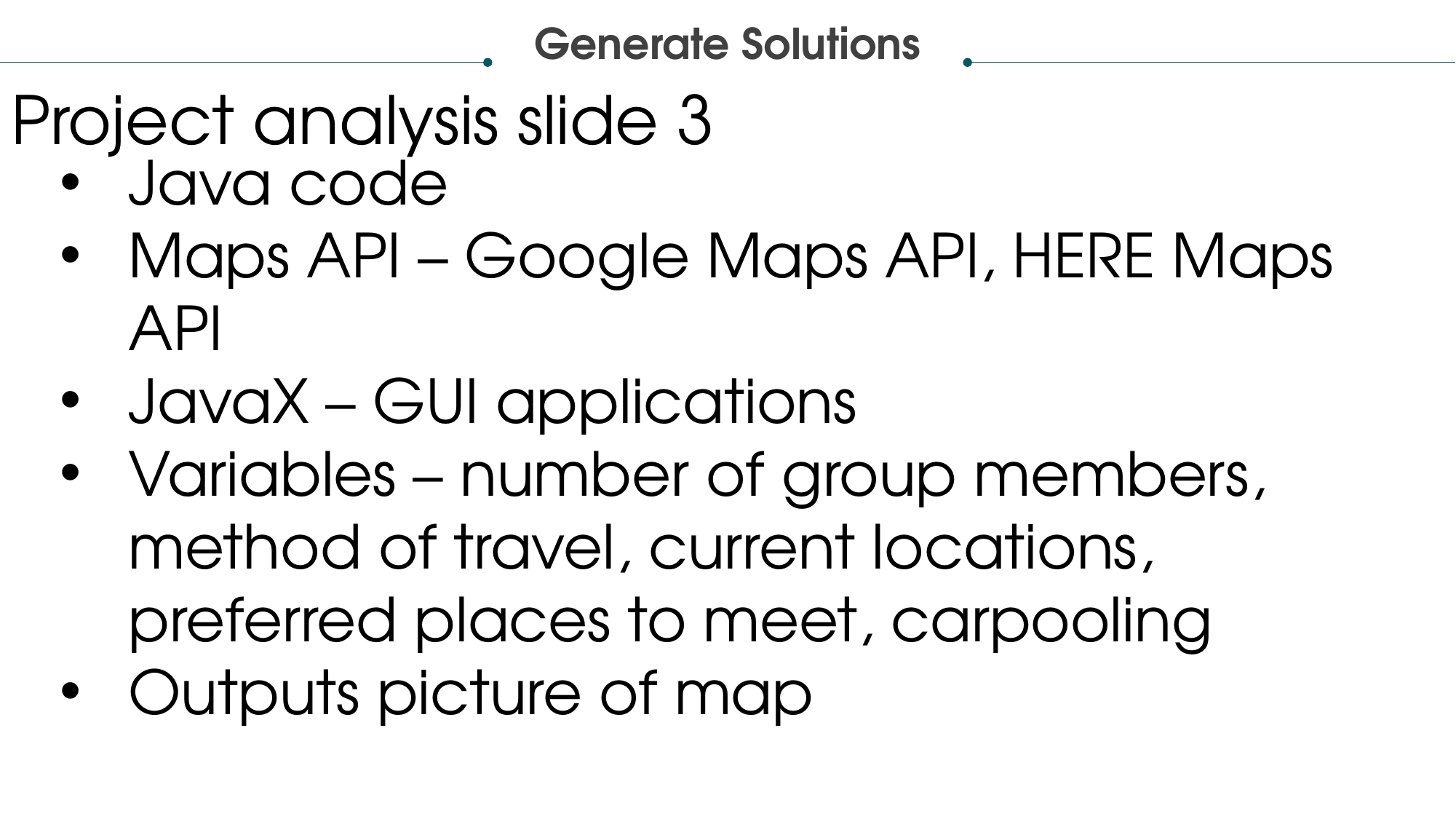

Generate Solutions
Project analysis slide 3
Java code
Maps API – Google Maps API, HERE Maps API
JavaX – GUI applications
Variables – number of group members, method of travel, current locations, preferred places to meet, carpooling
Outputs picture of map